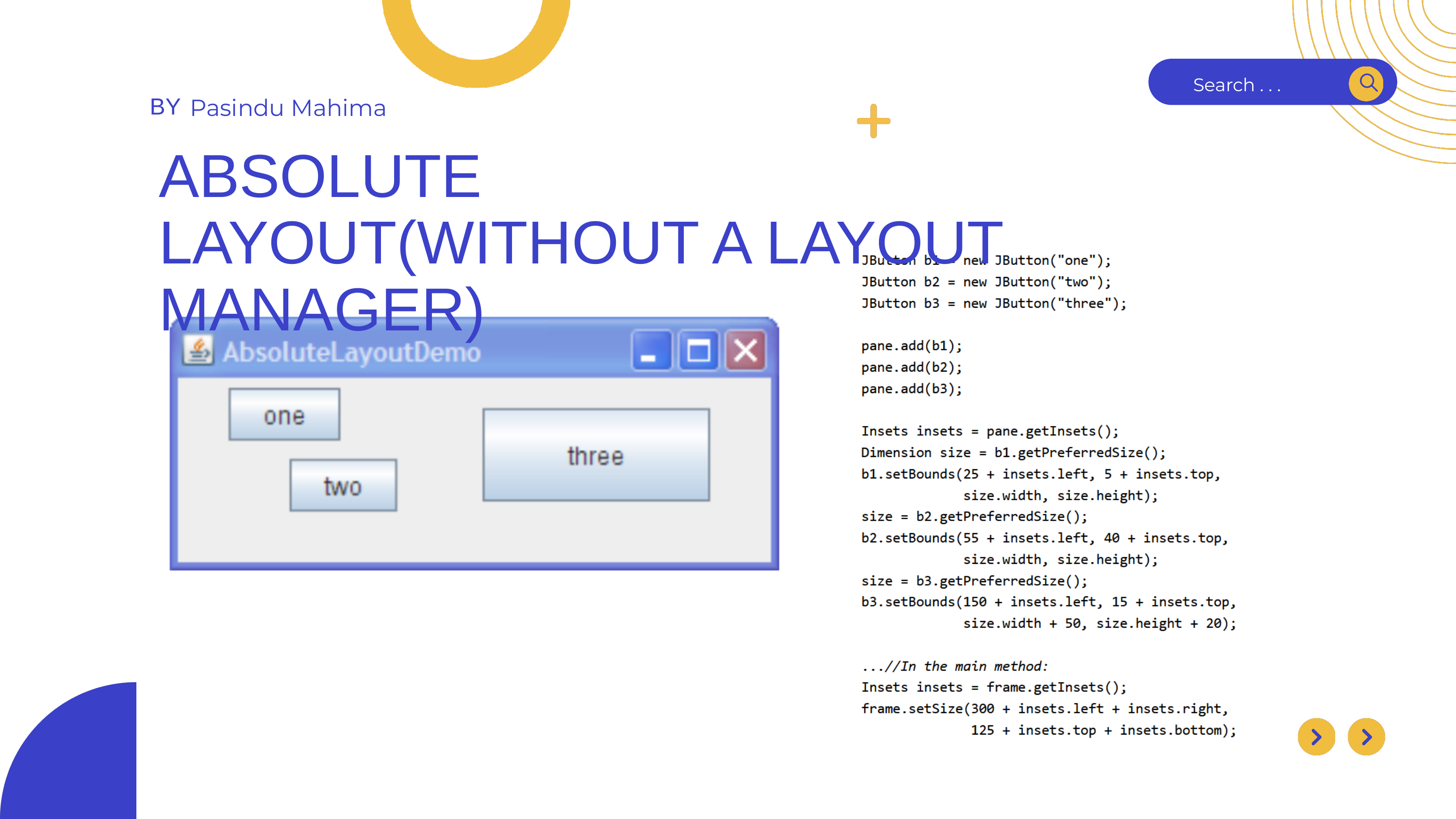

Search . . .

BY
Pasindu Mahima

ABSOLUTE LAYOUT(WITHOUT A LAYOUT MANAGER)